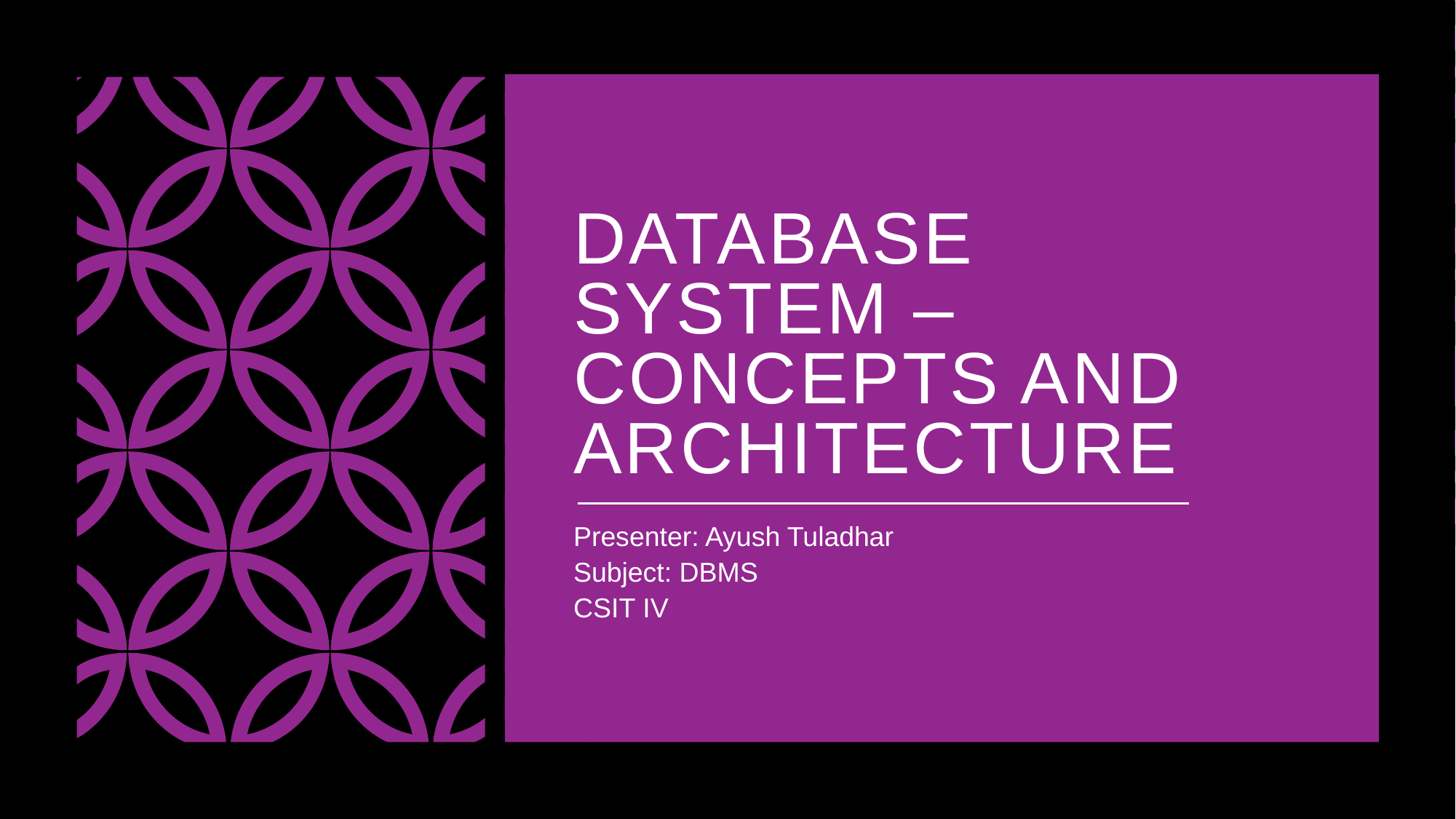

# Database System – Concepts and Architecture

Presenter: Ayush Tuladhar
Subject: DBMS
CSIT IV